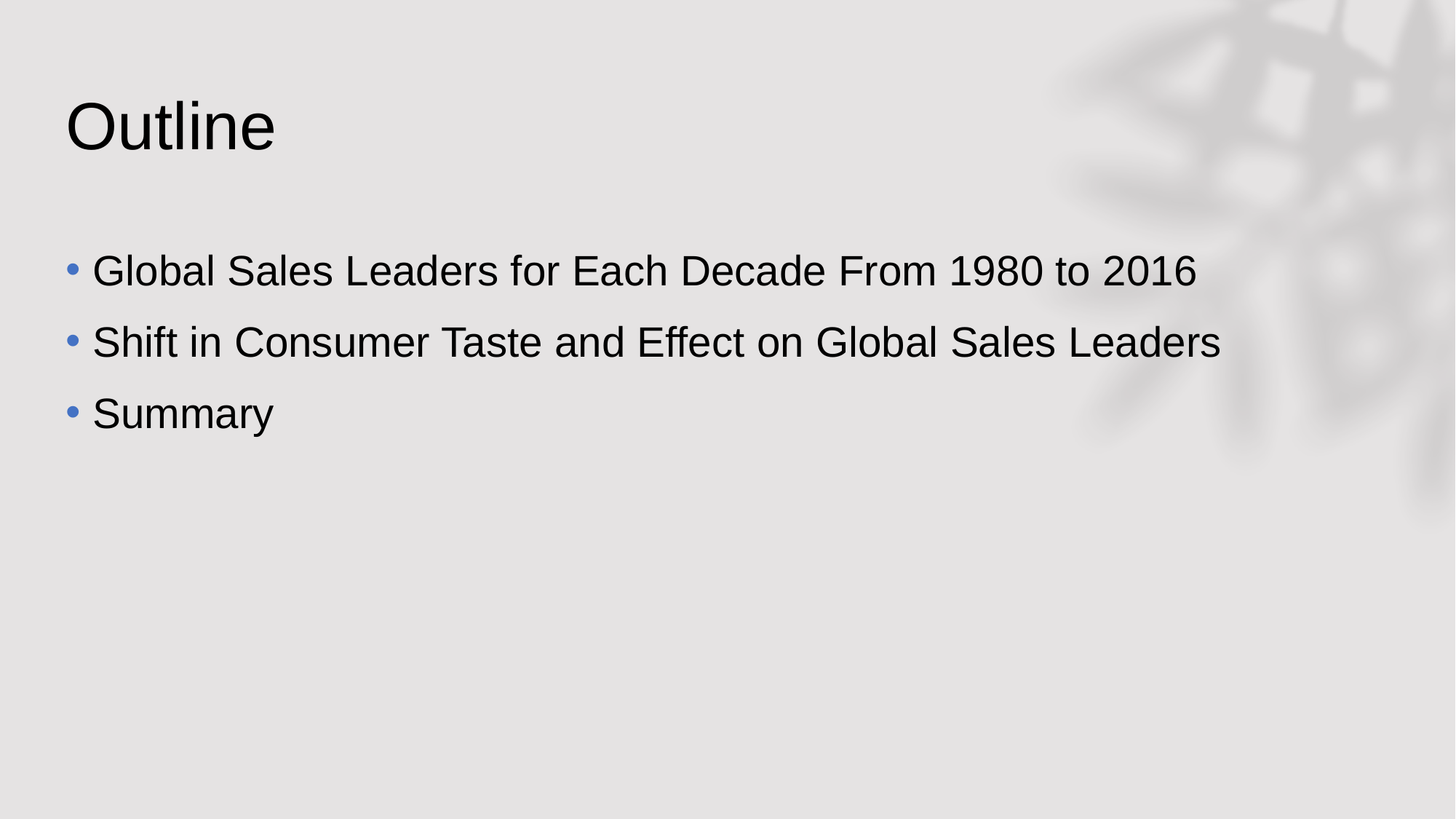

# Outline
Global Sales Leaders for Each Decade From 1980 to 2016
Shift in Consumer Taste and Effect on Global Sales Leaders
Summary